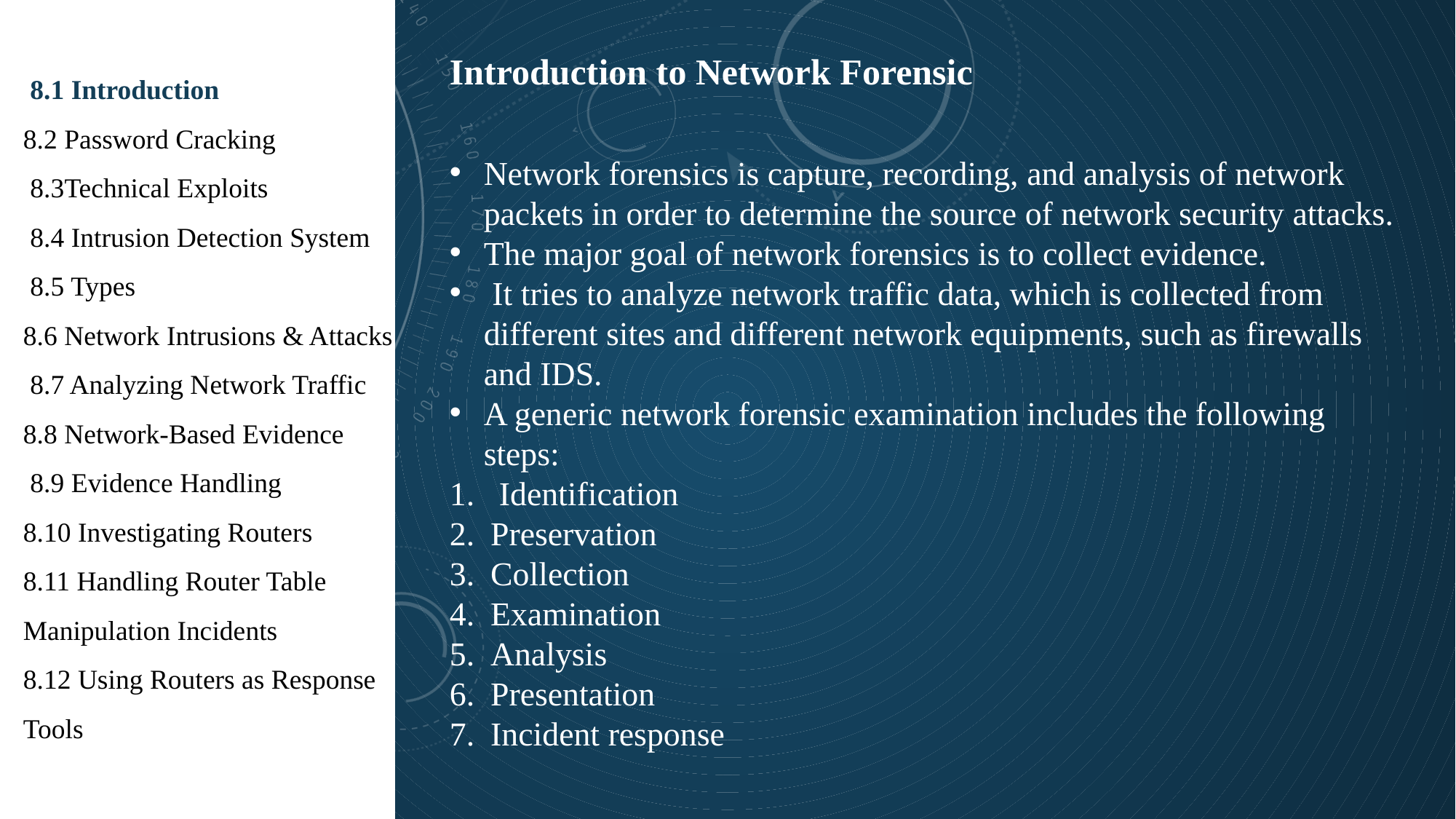

1
Introduction to Network Forensic
 8.1 Introduction
8.2 Password Cracking
 8.3Technical Exploits
 8.4 Intrusion Detection System
 8.5 Types
8.6 Network Intrusions & Attacks
 8.7 Analyzing Network Traffic
8.8 Network-Based Evidence
 8.9 Evidence Handling
8.10 Investigating Routers
8.11 Handling Router Table Manipulation Incidents
8.12 Using Routers as Response Tools
Network forensics is capture, recording, and analysis of network packets in order to determine the source of network security attacks.
The major goal of network forensics is to collect evidence.
 It tries to analyze network traffic data, which is collected from different sites and different network equipments, such as firewalls and IDS.
A generic network forensic examination includes the following steps:
 Identification
Preservation
Collection
Examination
Analysis
Presentation
Incident response